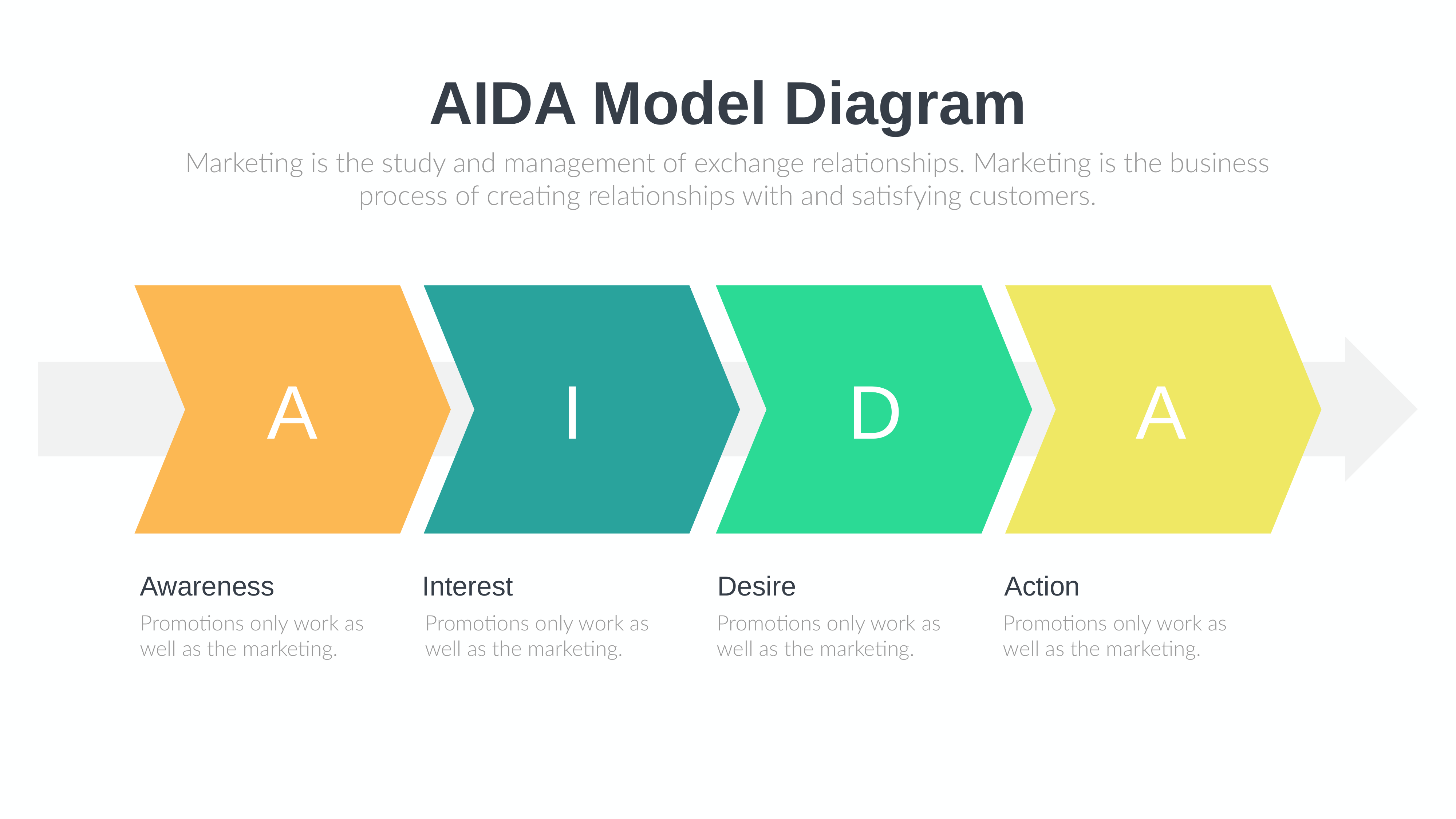

AIDA Model Diagram
Marketing is the study and management of exchange relationships. Marketing is the business process of creating relationships with and satisfying customers.

A
I
D
A

Awareness
Interest
Desire
Action
Promotions only work as well as the marketing.
Promotions only work as well as the marketing.
Promotions only work as well as the marketing.
Promotions only work as well as the marketing.